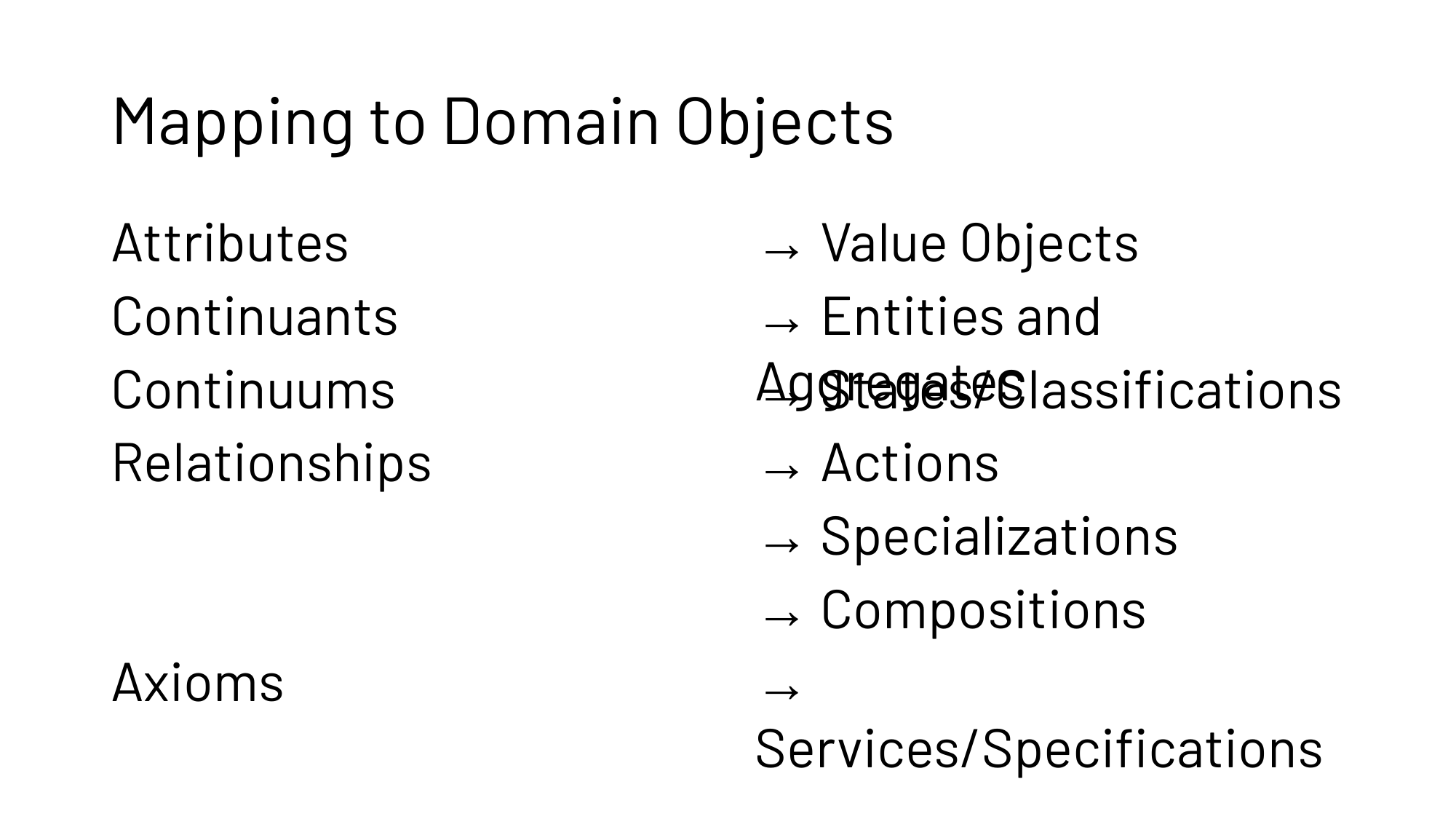

# Mapping to Domain Objects
Attributes
→ Value Objects
Continuants
→ Entities and Aggregates
Continuums
→ States/Classifications
Relationships
→ Actions
Relationships
→ Specializations
Relationships
→ Compositions
Axioms
→ Services/Specifications